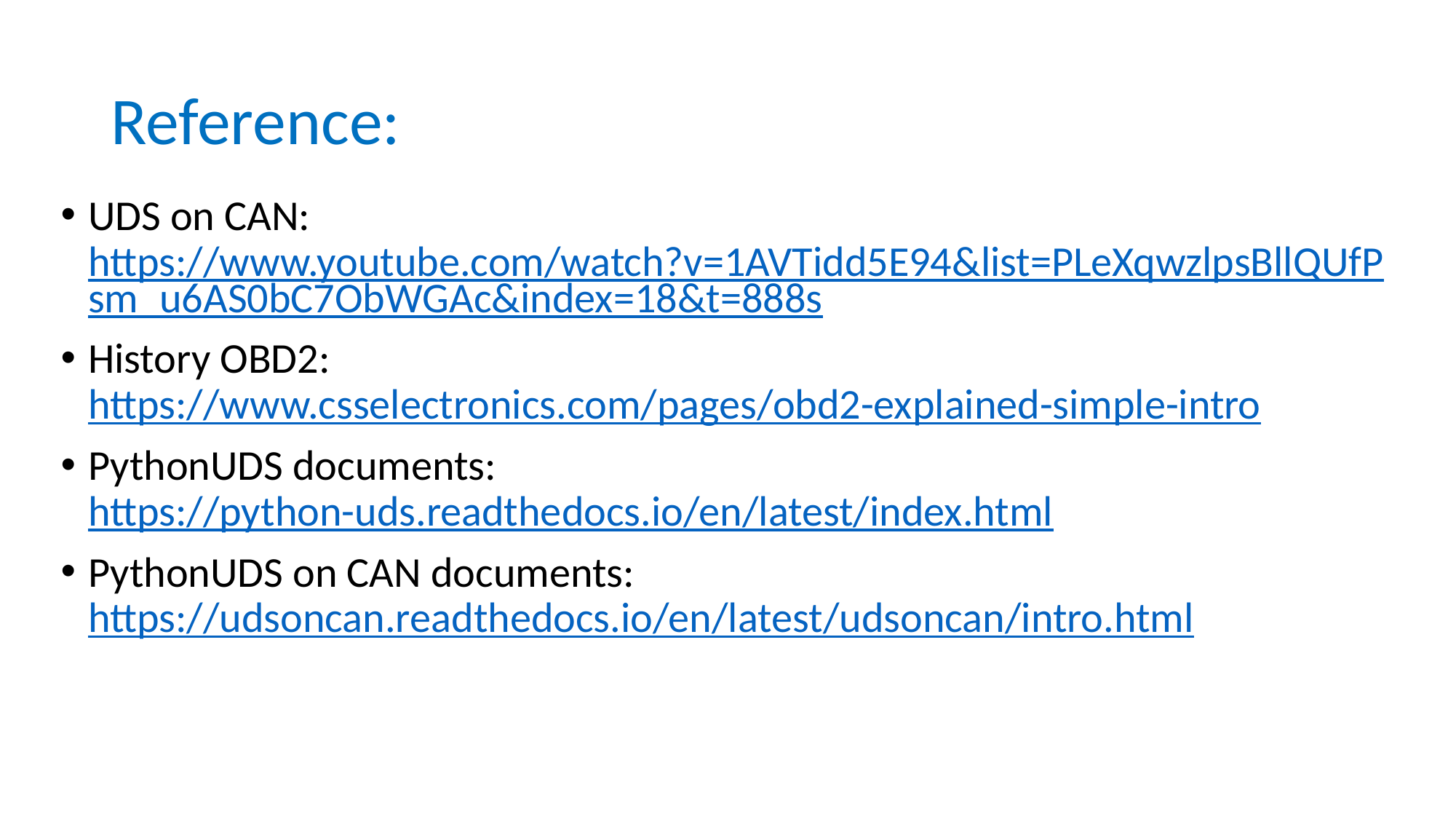

# Reference:
UDS on CAN: https://www.youtube.com/watch?v=1AVTidd5E94&list=PLeXqwzlpsBllQUfPsm_u6AS0bC7ObWGAc&index=18&t=888s
History OBD2: https://www.csselectronics.com/pages/obd2-explained-simple-intro
PythonUDS documents:
https://python-uds.readthedocs.io/en/latest/index.html
PythonUDS on CAN documents:
https://udsoncan.readthedocs.io/en/latest/udsoncan/intro.html